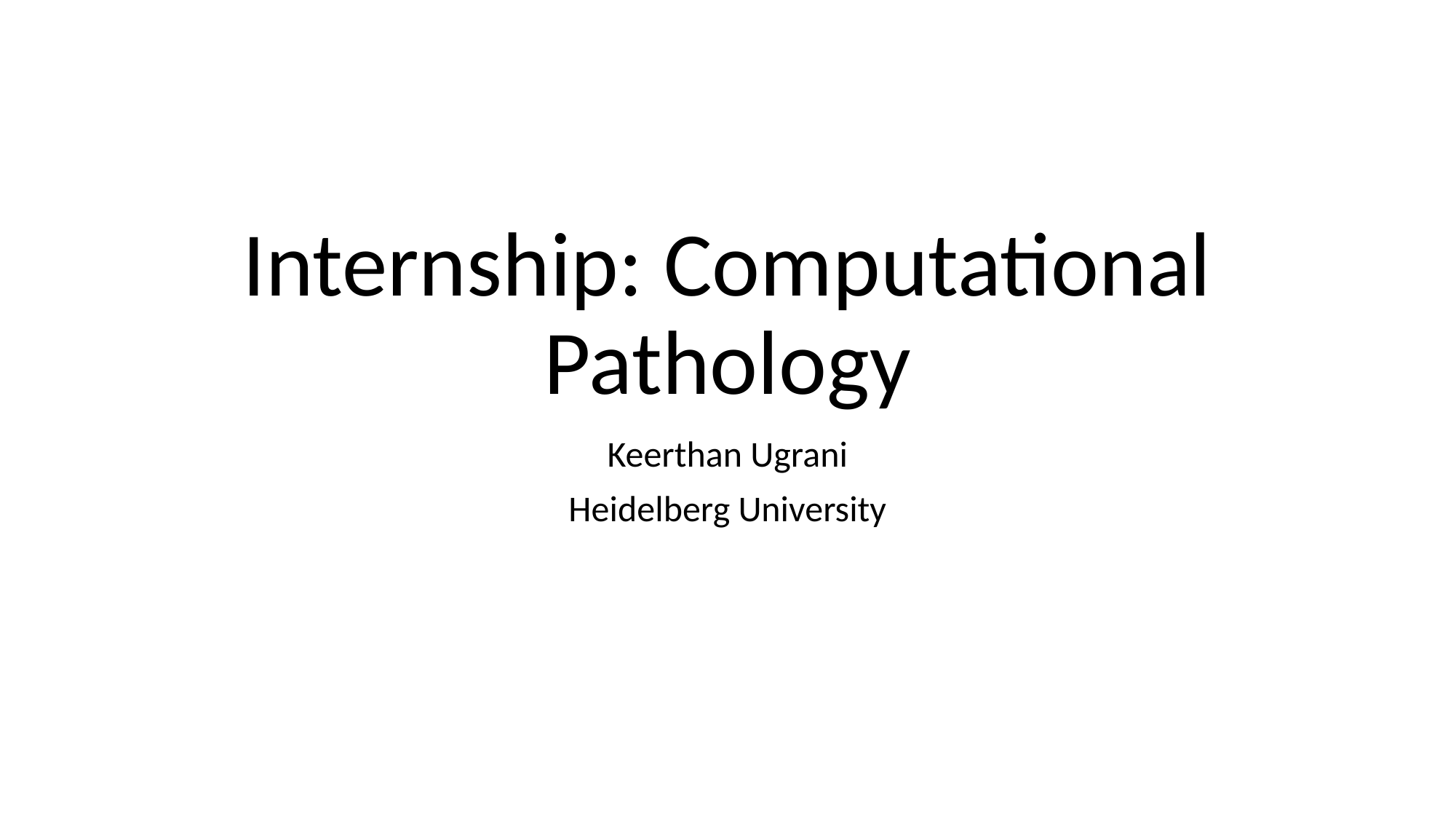

# Internship: Computational Pathology
Keerthan Ugrani
Heidelberg University